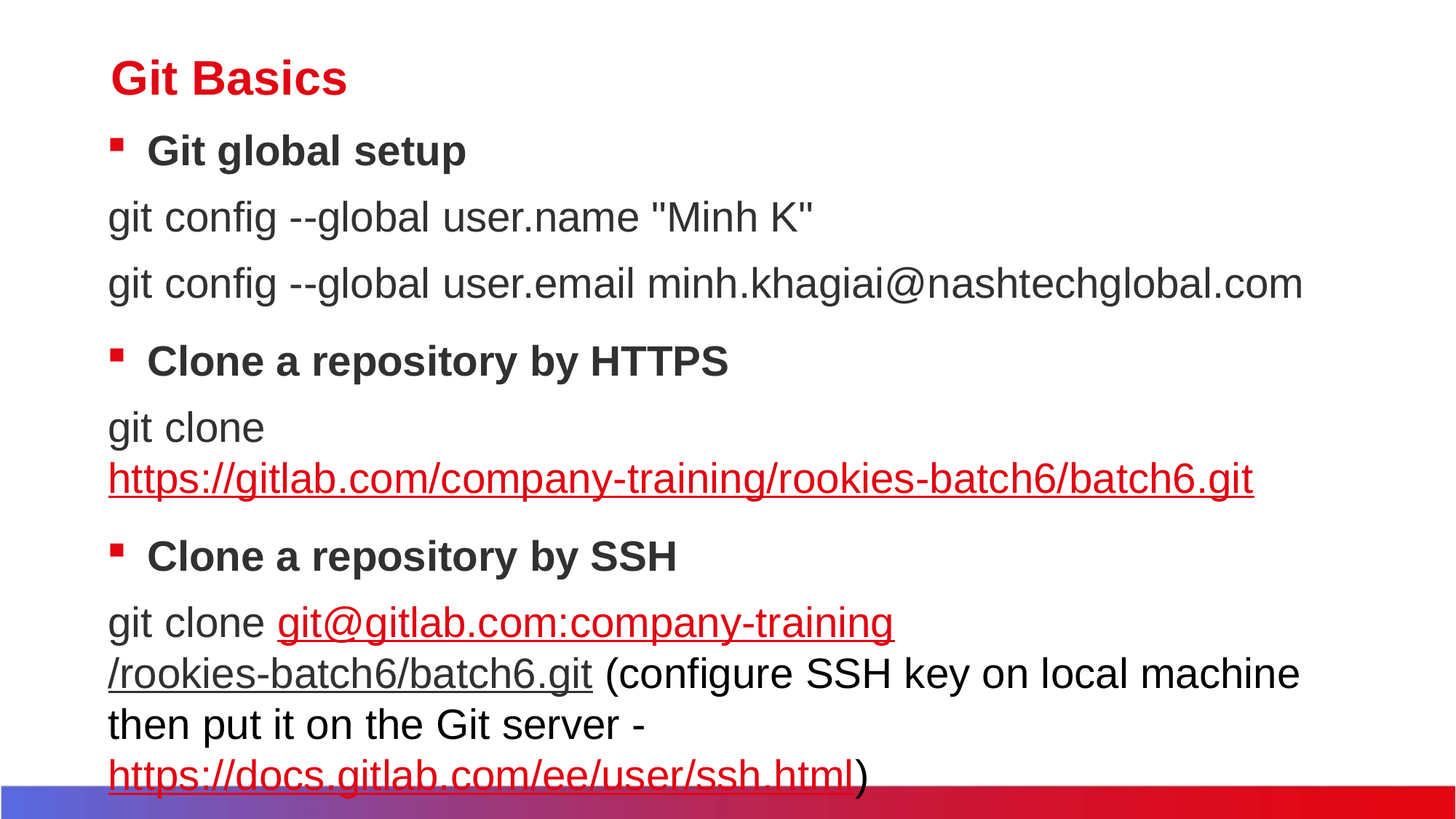

# Git Basics
Git global setup
git config --global user.name "Minh K"
git config --global user.email minh.khagiai@nashtechglobal.com
Clone a repository by HTTPS
git clone https://gitlab.com/company-training/rookies-batch6/batch6.git
Clone a repository by SSH
git clone git@gitlab.com:company-training/rookies-batch6/batch6.git (configure SSH key on local machine then put it on the Git server - https://docs.gitlab.com/ee/user/ssh.html)